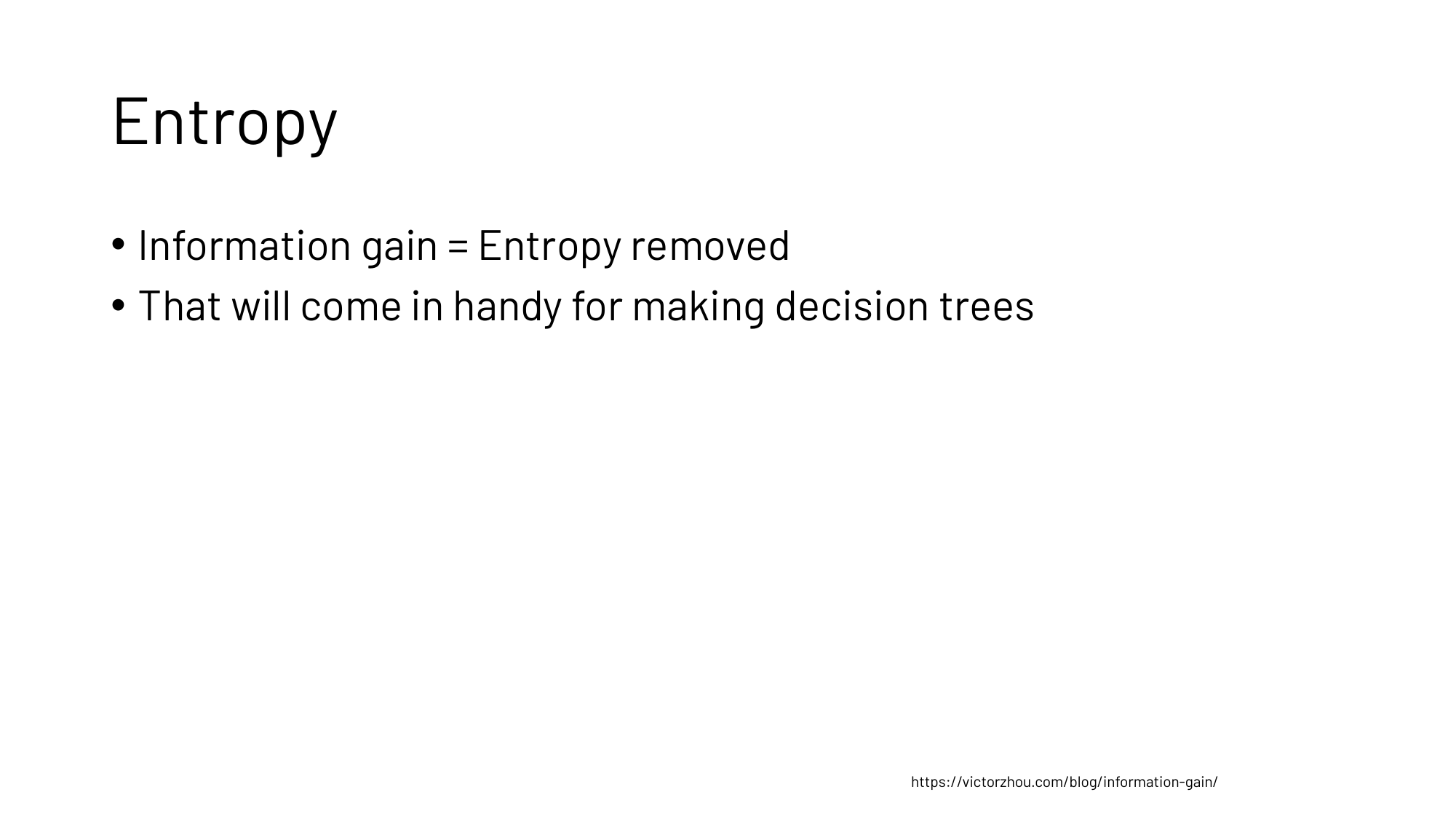

# Entropy
Information gain = Entropy removed
That will come in handy for making decision trees

https://victorzhou.com/blog/information-gain/